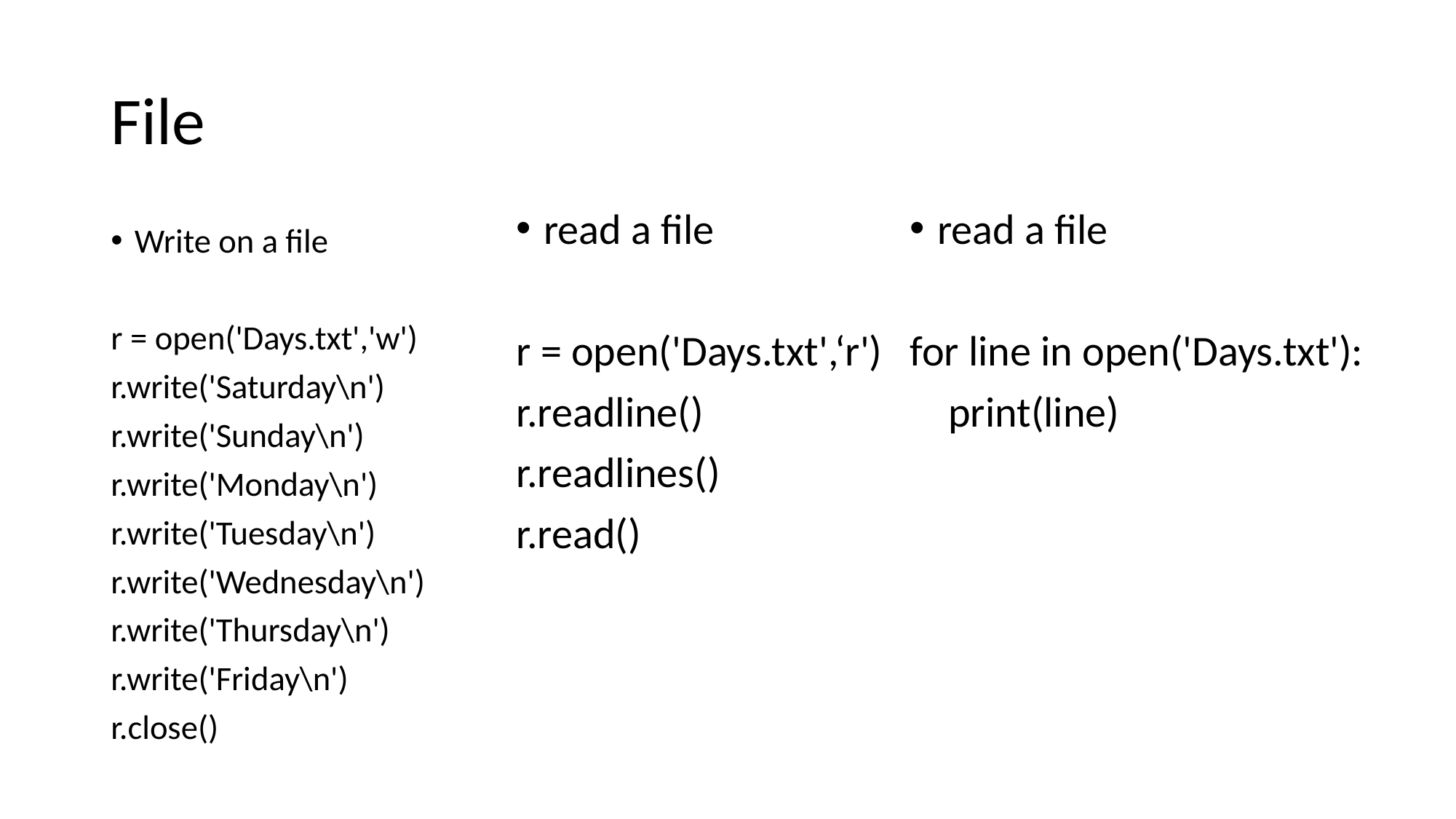

# File
read a file

r = open('Days.txt',‘r')
r.readline()
r.readlines()
r.read()

read a file

for line in open('Days.txt'):
    print(line)
Write on a file

r = open('Days.txt','w')
r.write('Saturday\n')
r.write('Sunday\n')
r.write('Monday\n')
r.write('Tuesday\n')
r.write('Wednesday\n')
r.write('Thursday\n')
r.write('Friday\n')
r.close()